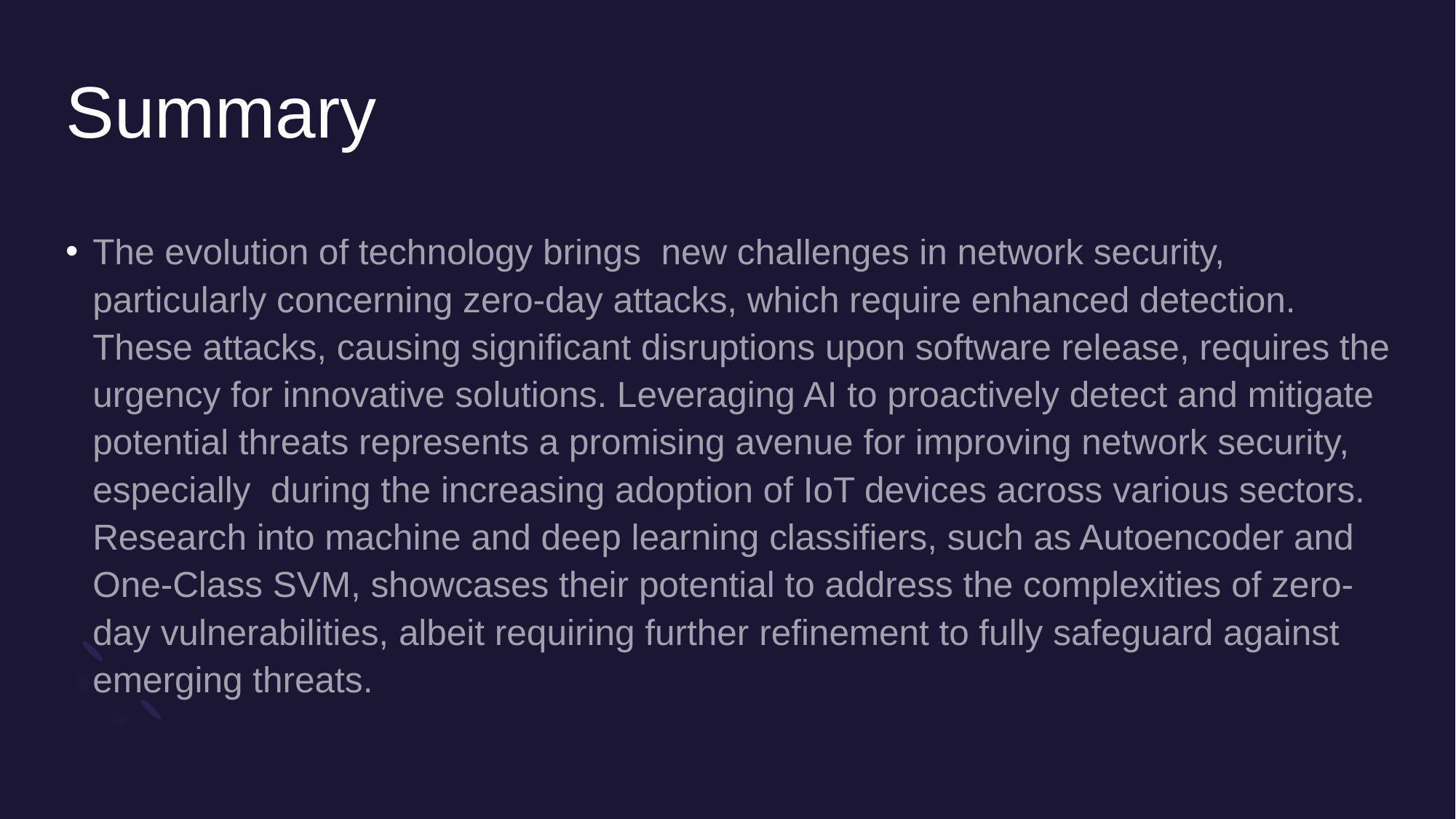

# Summary
The evolution of technology brings  new challenges in network security, particularly concerning zero-day attacks, which require enhanced detection. These attacks, causing significant disruptions upon software release, requires the urgency for innovative solutions. Leveraging AI to proactively detect and mitigate potential threats represents a promising avenue for improving network security, especially  during the increasing adoption of IoT devices across various sectors. Research into machine and deep learning classifiers, such as Autoencoder and One-Class SVM, showcases their potential to address the complexities of zero-day vulnerabilities, albeit requiring further refinement to fully safeguard against emerging threats.